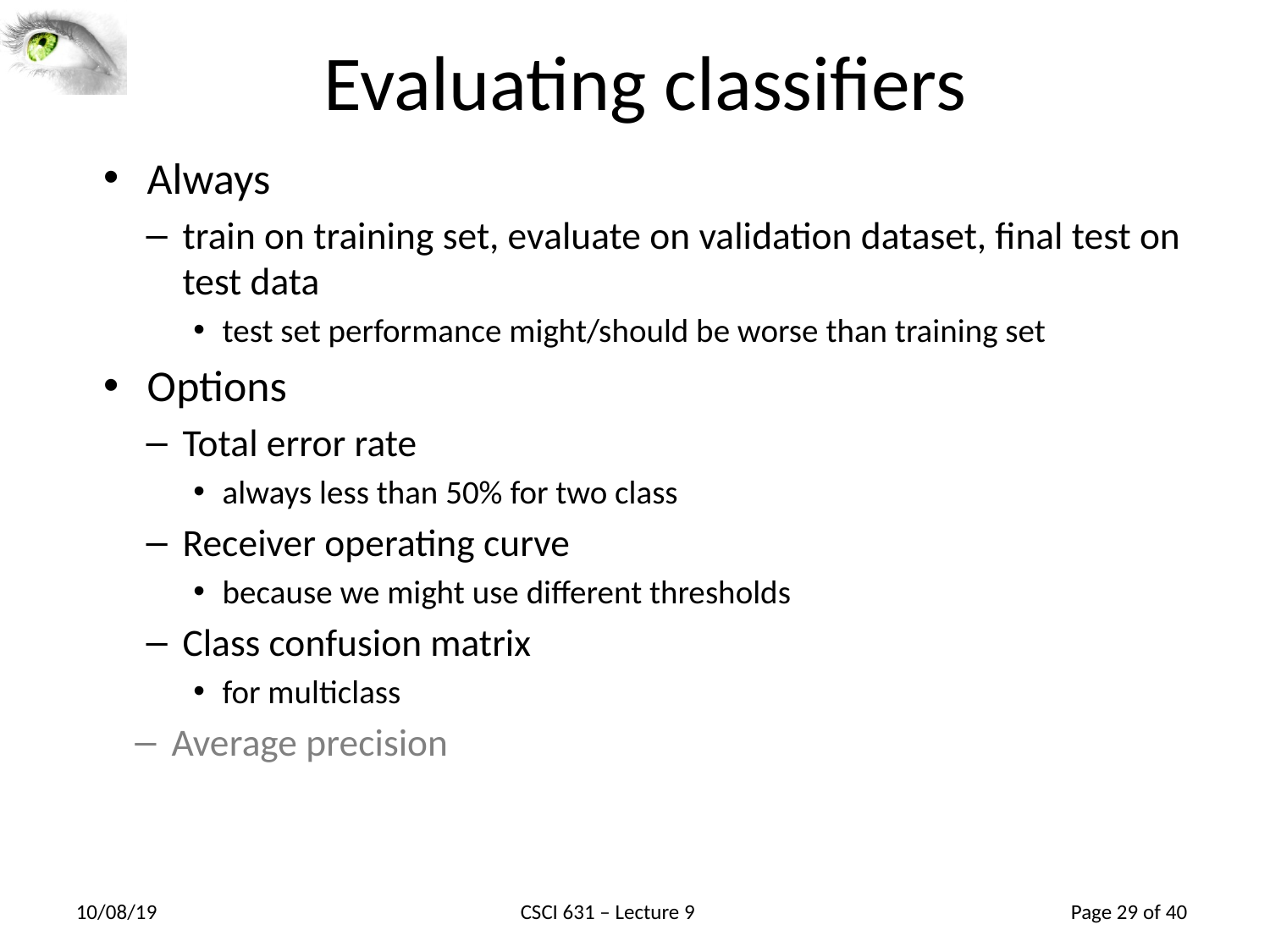

# Evaluating classifiers
Always
train on training set, evaluate on validation dataset, final test on test data
test set performance might/should be worse than training set
Options
Total error rate
always less than 50% for two class
Receiver operating curve
because we might use different thresholds
Class confusion matrix
for multiclass
Average precision